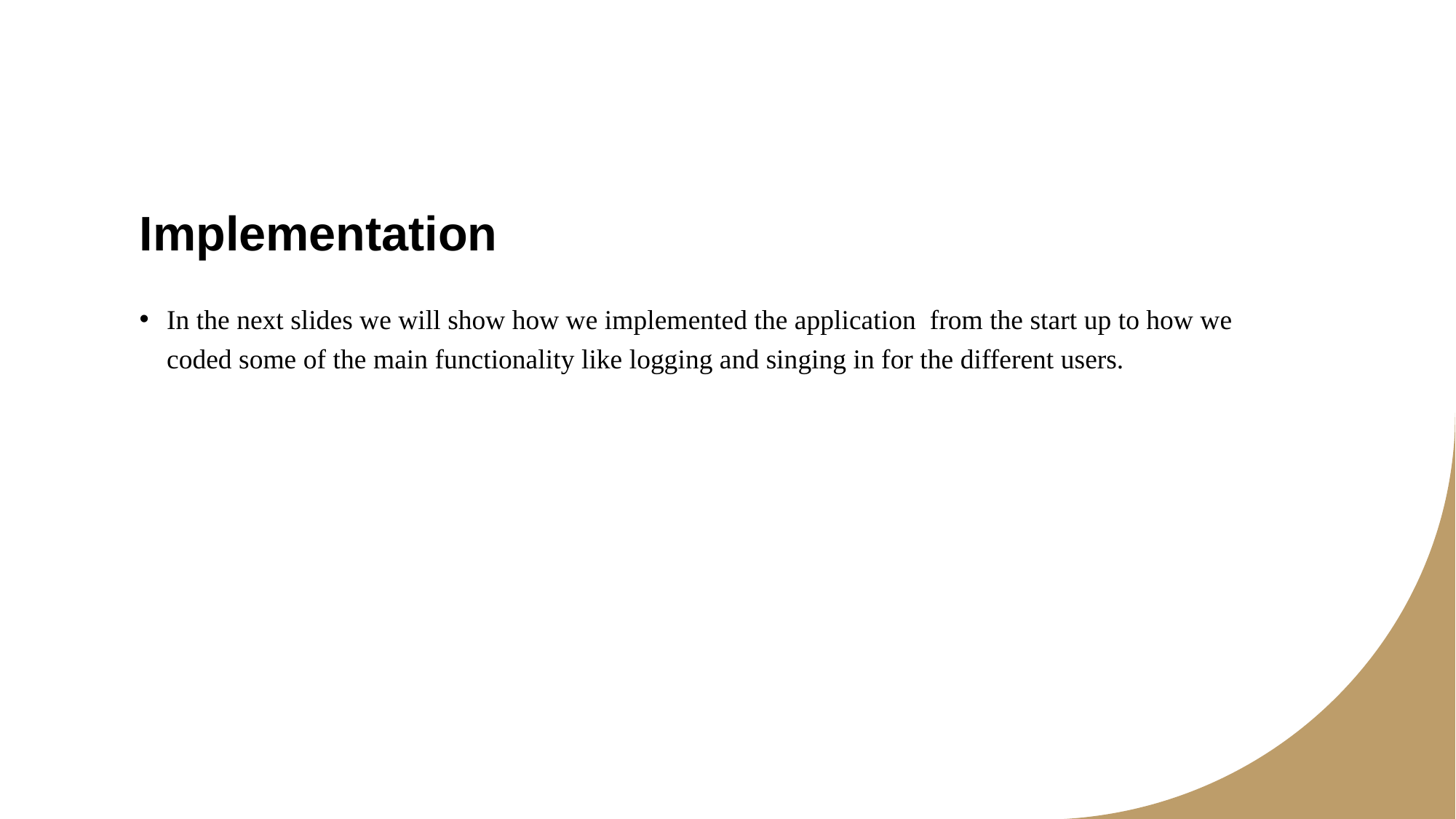

# Implementation
In the next slides we will show how we implemented the application  from the start up to how we coded some of the main functionality like logging and singing in for the different users.